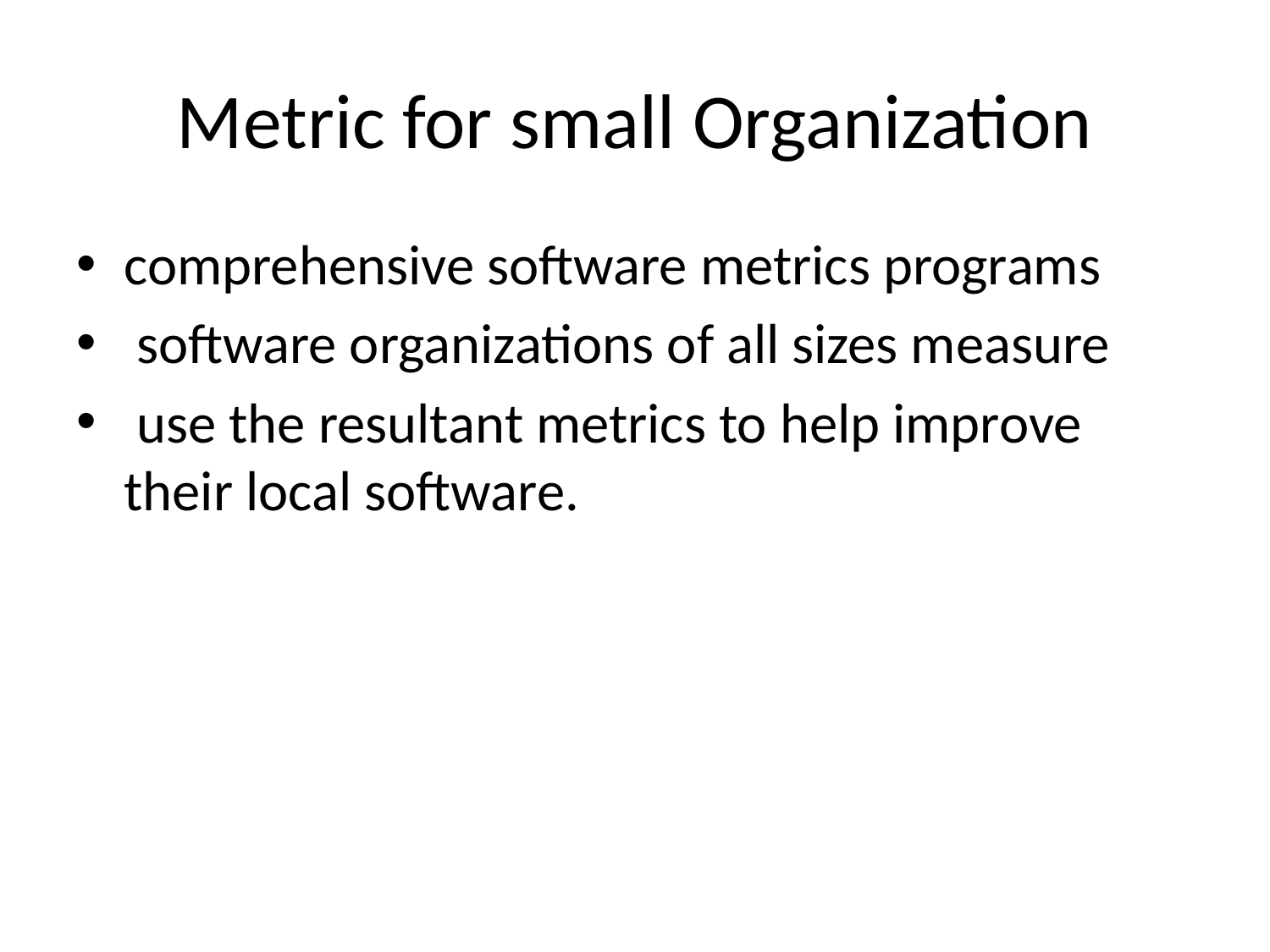

# Metric for small Organization
comprehensive software metrics programs
 software organizations of all sizes measure
 use the resultant metrics to help improve their local software.